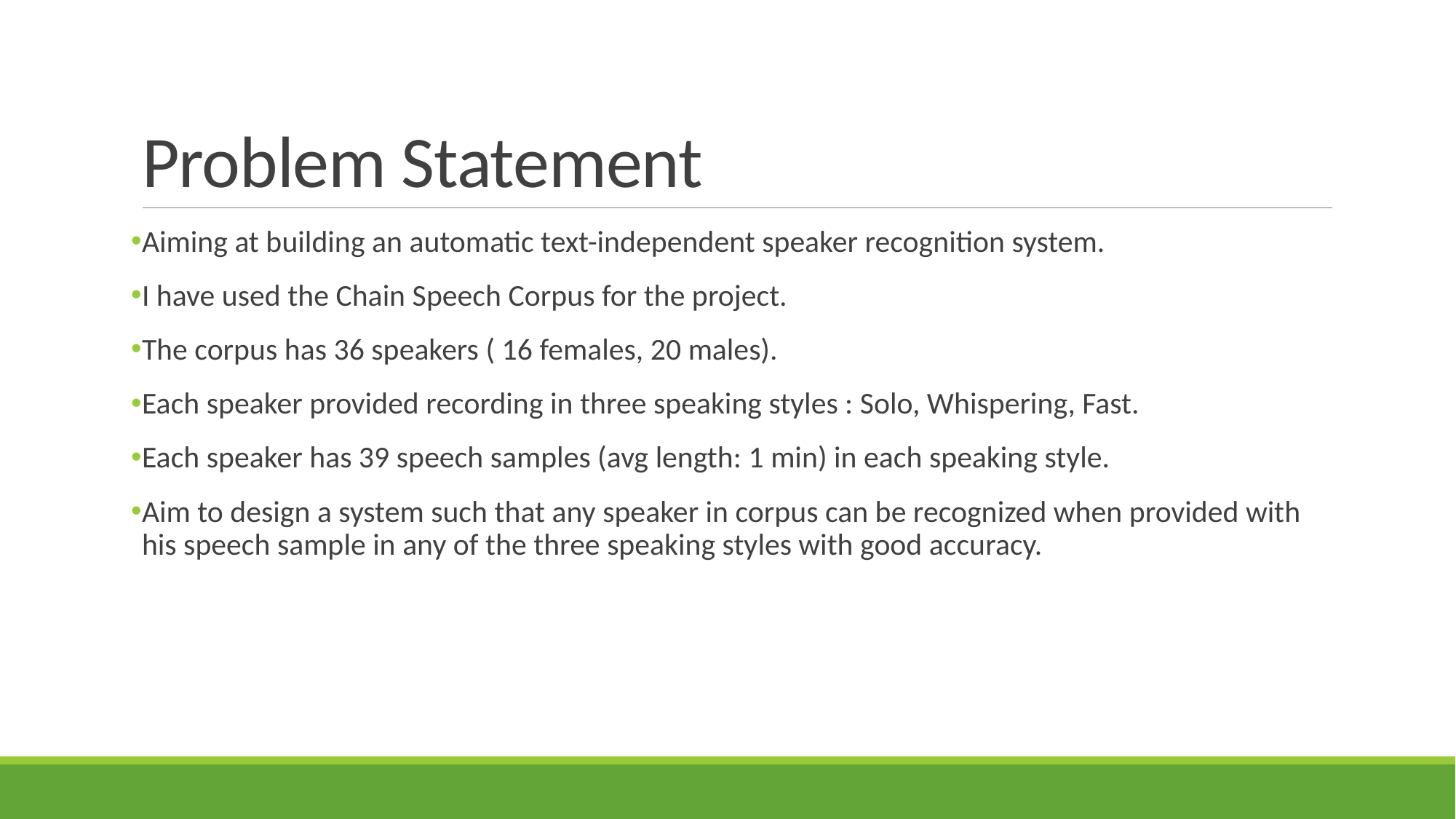

# Problem Statement
Aiming at building an automatic text-independent speaker recognition system.
I have used the Chain Speech Corpus for the project.
The corpus has 36 speakers ( 16 females, 20 males).
Each speaker provided recording in three speaking styles : Solo, Whispering, Fast.
Each speaker has 39 speech samples (avg length: 1 min) in each speaking style.
Aim to design a system such that any speaker in corpus can be recognized when provided with his speech sample in any of the three speaking styles with good accuracy.